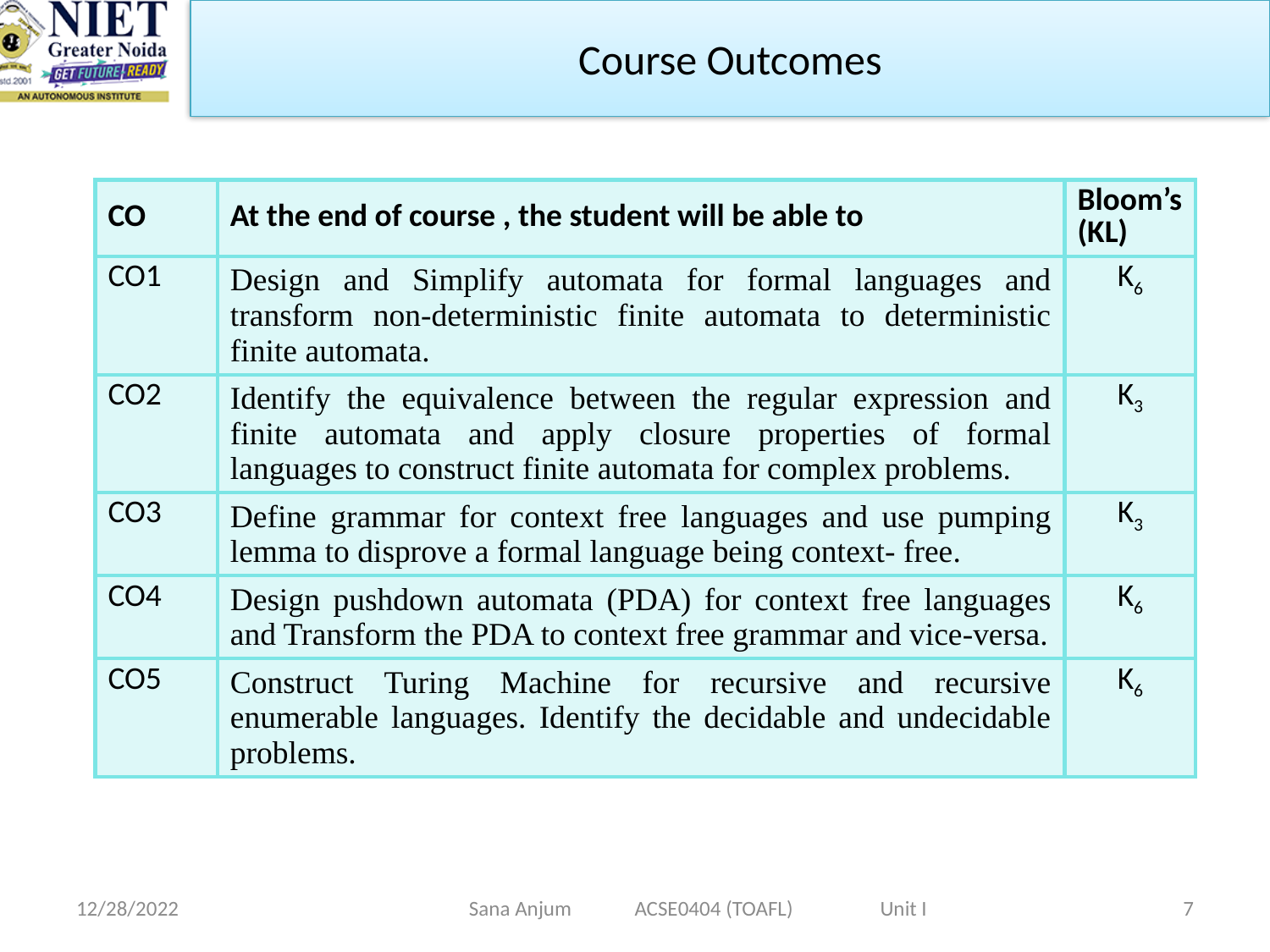

Course Outcomes
| CO | At the end of course , the student will be able to | Bloom’s (KL) |
| --- | --- | --- |
| CO1 | Design and Simplify automata for formal languages and transform non-deterministic finite automata to deterministic finite automata. | K6 |
| CO2 | Identify the equivalence between the regular expression and finite automata and apply closure properties of formal languages to construct finite automata for complex problems. | K3 |
| CO3 | Define grammar for context free languages and use pumping lemma to disprove a formal language being context- free. | K3 |
| CO4 | Design pushdown automata (PDA) for context free languages and Transform the PDA to context free grammar and vice-versa. | K6 |
| CO5 | Construct Turing Machine for recursive and recursive enumerable languages. Identify the decidable and undecidable problems. | K6 |
12/28/2022
Sana Anjum             ACSE0404 (TOAFL)                  Unit I
7